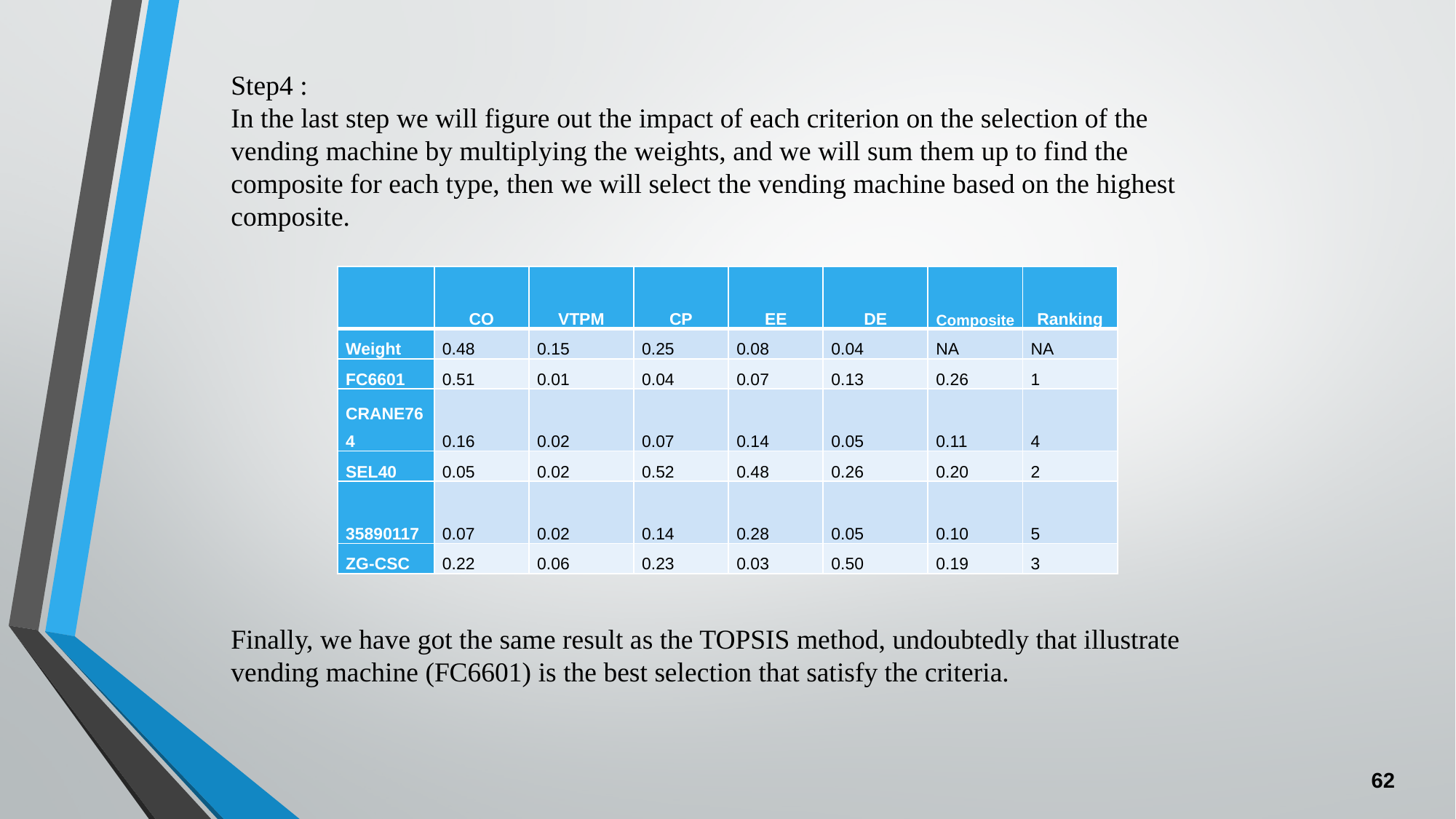

Step4 :
In the last step we will figure out the impact of each criterion on the selection of the vending machine by multiplying the weights, and we will sum them up to find the composite for each type, then we will select the vending machine based on the highest composite.
|  | CO | VTPM | CP | EE | DE | Composite | Ranking |
| --- | --- | --- | --- | --- | --- | --- | --- |
| Weight | 0.48 | 0.15 | 0.25 | 0.08 | 0.04 | NA | NA |
| FC6601 | 0.51 | 0.01 | 0.04 | 0.07 | 0.13 | 0.26 | 1 |
| CRANE764 | 0.16 | 0.02 | 0.07 | 0.14 | 0.05 | 0.11 | 4 |
| SEL40 | 0.05 | 0.02 | 0.52 | 0.48 | 0.26 | 0.20 | 2 |
| 35890117 | 0.07 | 0.02 | 0.14 | 0.28 | 0.05 | 0.10 | 5 |
| ZG-CSC | 0.22 | 0.06 | 0.23 | 0.03 | 0.50 | 0.19 | 3 |
Finally, we have got the same result as the TOPSIS method, undoubtedly that illustrate vending machine (FC6601) is the best selection that satisfy the criteria.
62